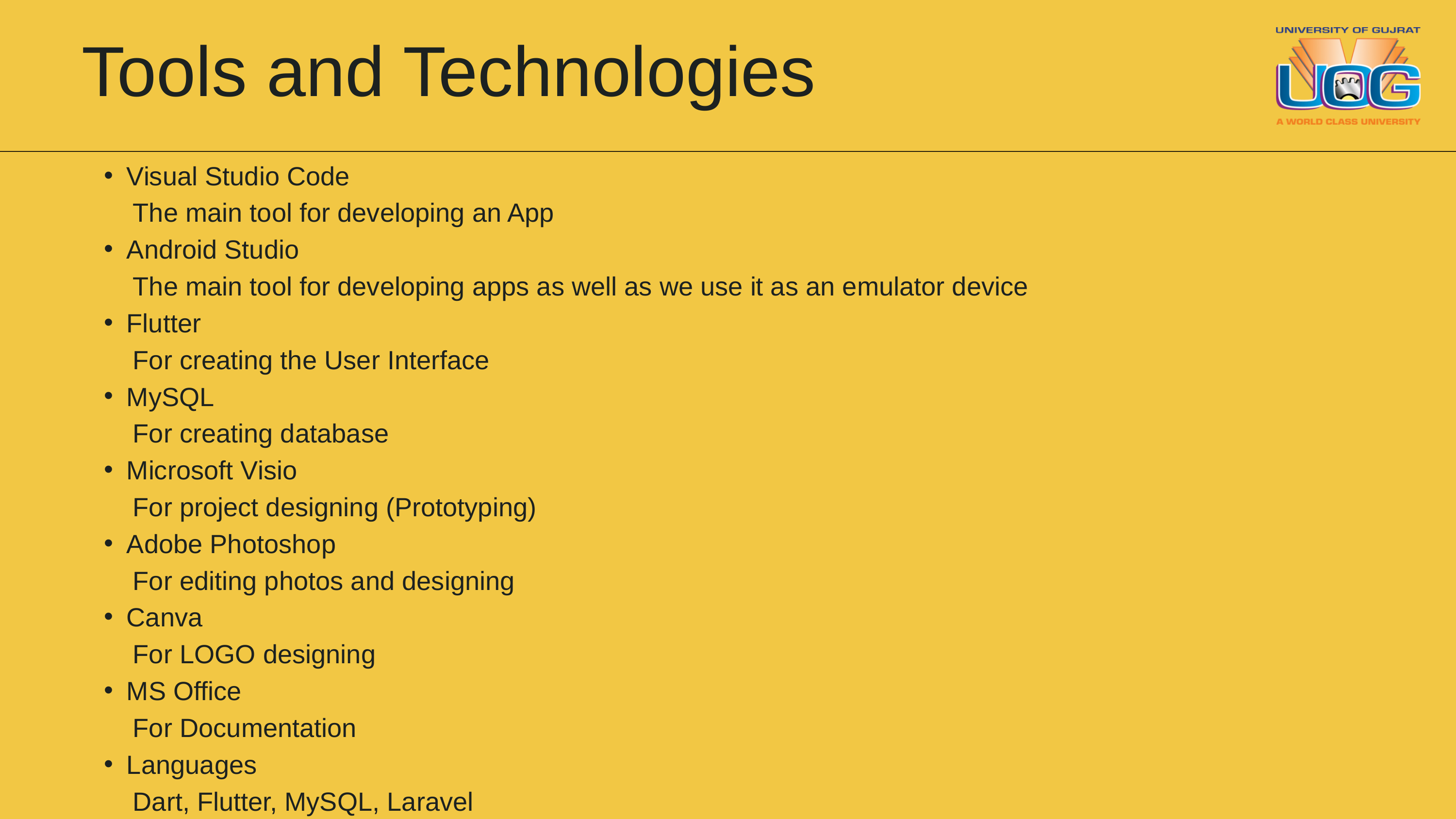

Tools and Technologies

Visual Studio Code
       The main tool for developing an App
Android Studio
       The main tool for developing apps as well as we use it as an emulator device
Flutter
       For creating the User Interface
MySQL
       For creating database
Microsoft Visio
       For project designing (Prototyping)
Adobe Photoshop
       For editing photos and designing
Canva
       For LOGO designing
MS Office
       For Documentation
Languages
       Dart, Flutter, MySQL, Laravel